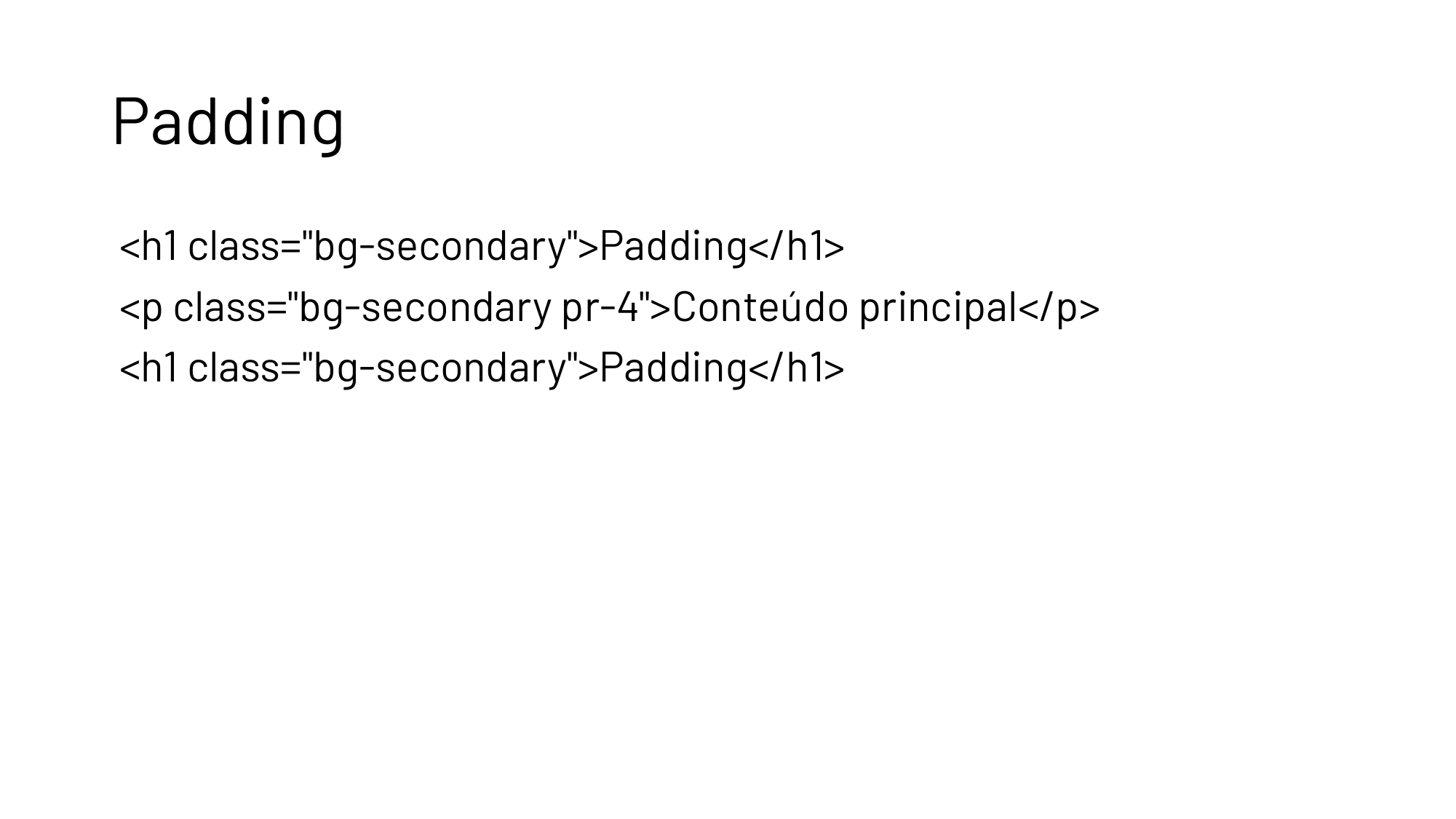

# Padding
 <h1 class="bg-secondary">Padding</h1>
 <p class="bg-secondary pr-4">Conteúdo principal</p>
 <h1 class="bg-secondary">Padding</h1>